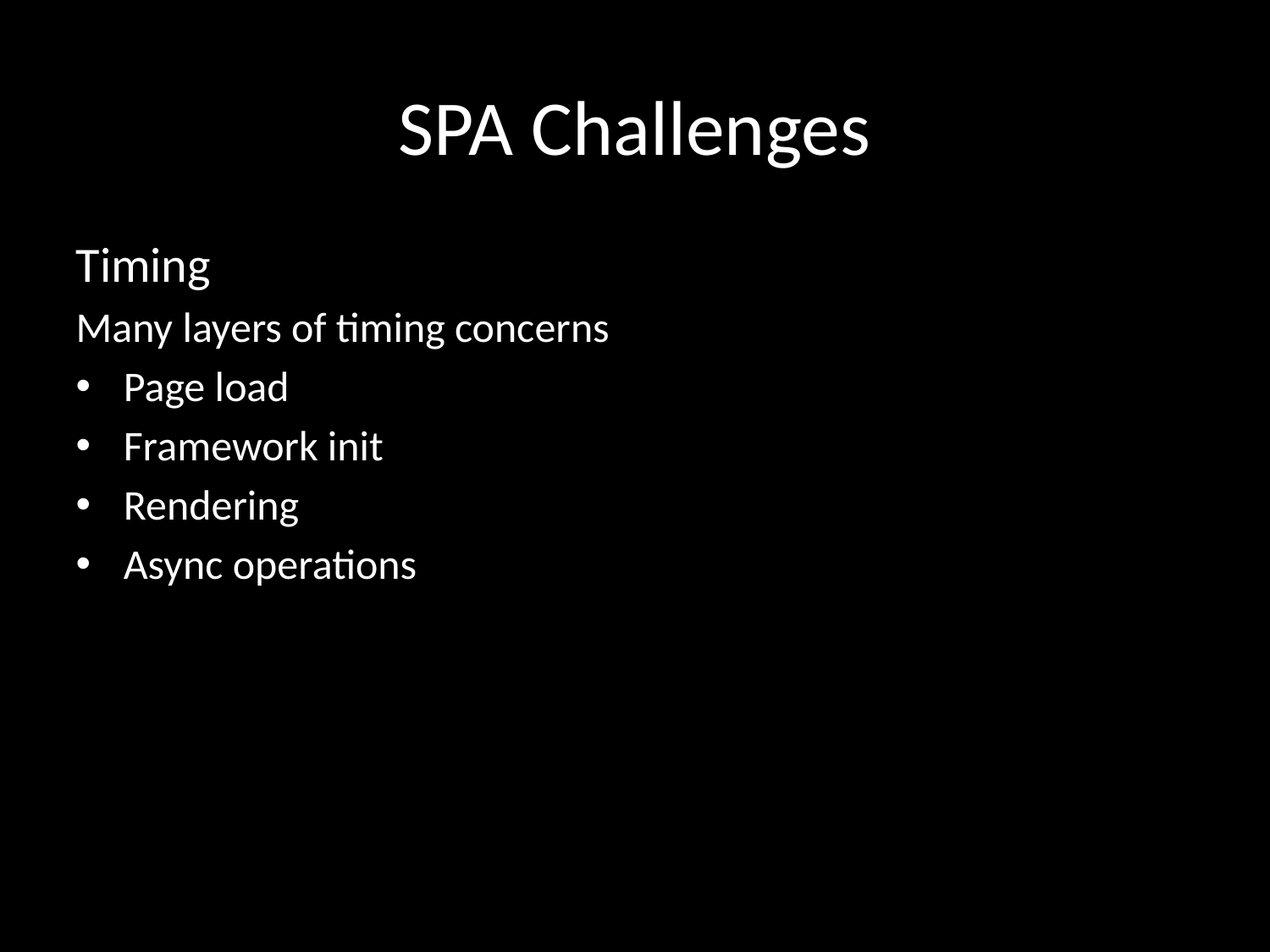

# SPA Challenges
Timing
Many layers of timing concerns
Page load
Framework init
Rendering
Async operations